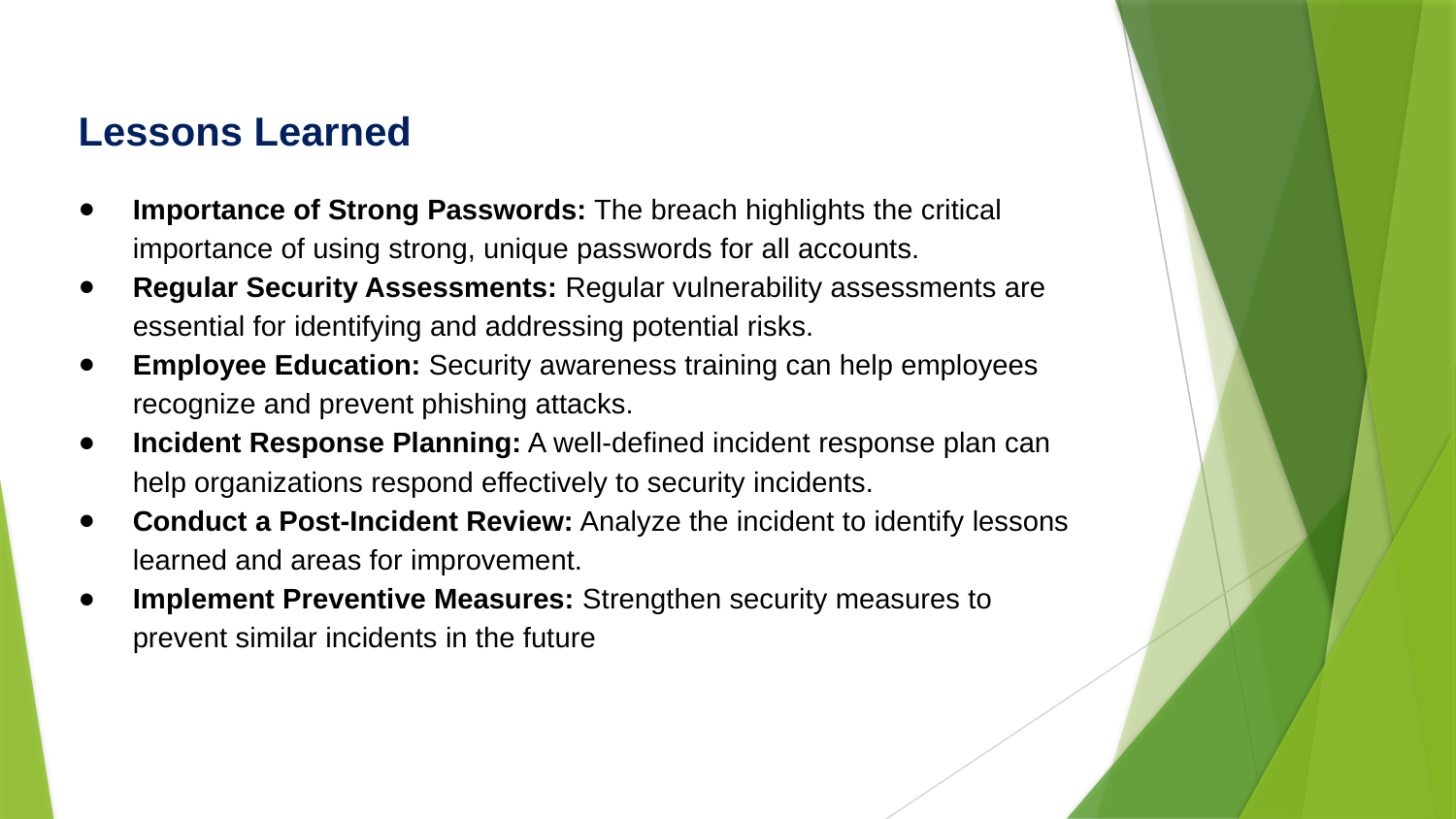

Lessons Learned
Importance of Strong Passwords: The breach highlights the critical importance of using strong, unique passwords for all accounts.
Regular Security Assessments: Regular vulnerability assessments are essential for identifying and addressing potential risks.
Employee Education: Security awareness training can help employees recognize and prevent phishing attacks.
Incident Response Planning: A well-defined incident response plan can help organizations respond effectively to security incidents.
Conduct a Post-Incident Review: Analyze the incident to identify lessons learned and areas for improvement.
Implement Preventive Measures: Strengthen security measures to prevent similar incidents in the future